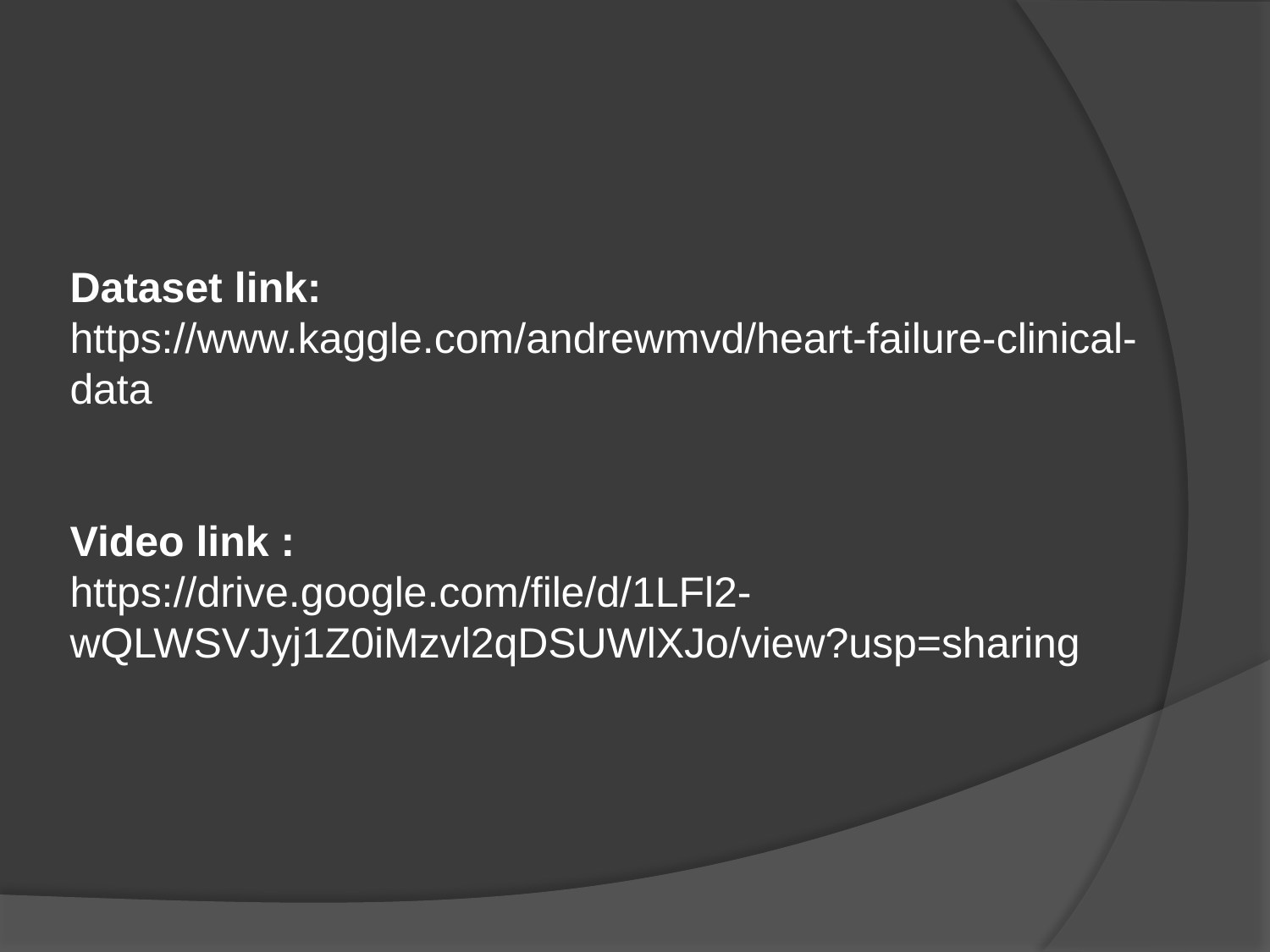

# Dataset link: https://www.kaggle.com/andrewmvd/heart-failure-clinical-data Video link : https://drive.google.com/file/d/1LFl2-wQLWSVJyj1Z0iMzvl2qDSUWlXJo/view?usp=sharing